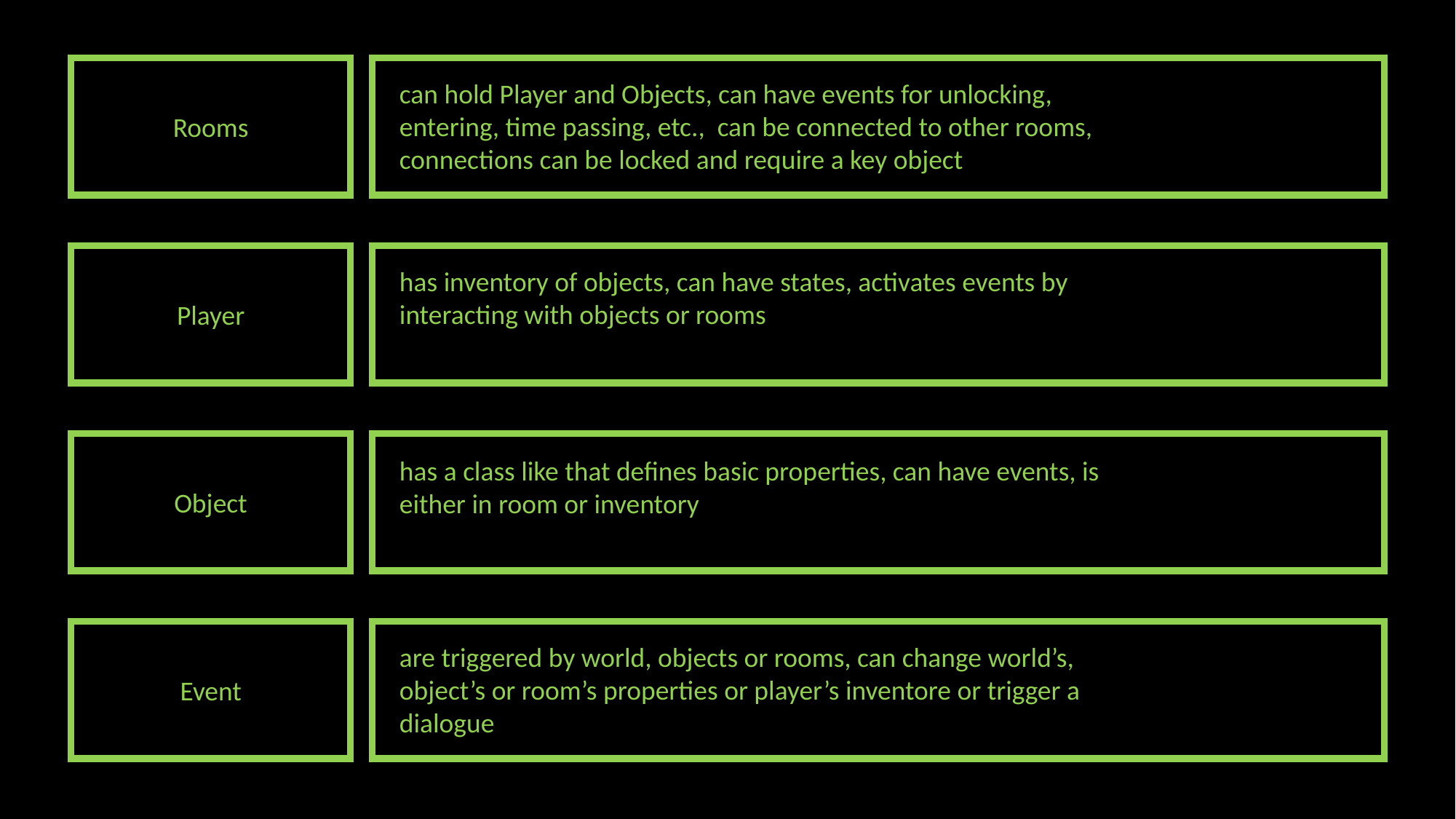

Rooms

can hold Player and Objects, can have events for unlocking, entering, time passing, etc.,  can be connected to other rooms, connections can be locked and require a key object
Player

has inventory of objects, can have states, activates events by interacting with objects or rooms
Object

has a class like that defines basic properties, can have events, is either in room or inventory
Event

are triggered by world, objects or rooms, can change world’s, object’s or room’s properties or player’s inventore or trigger a dialogue